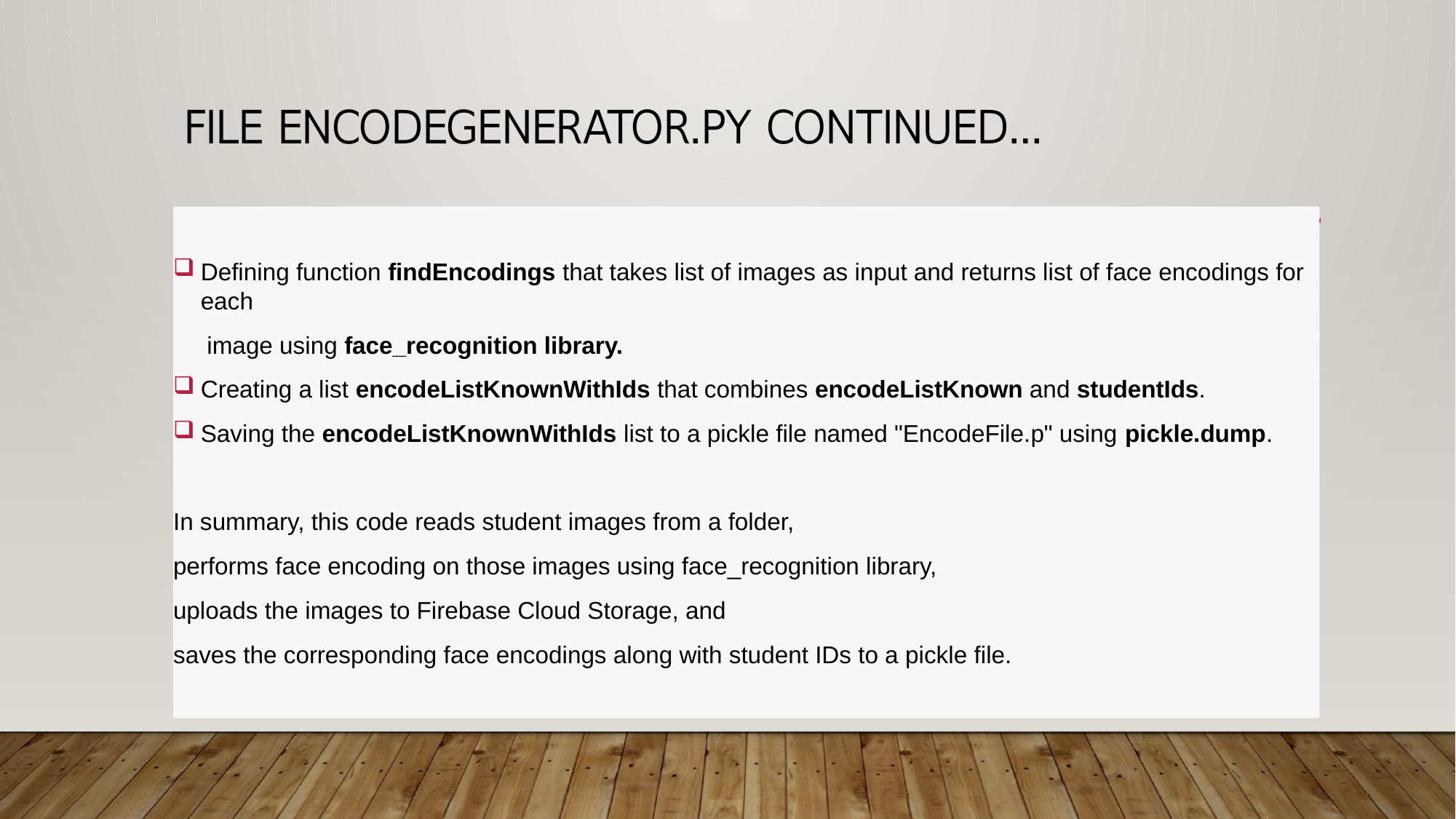

# File encodegenerator.py continued…
Defining function findEncodings that takes list of images as input and returns list of face encodings for each
     image using face_recognition library.
Creating a list encodeListKnownWithIds that combines encodeListKnown and studentIds.
Saving the encodeListKnownWithIds list to a pickle file named "EncodeFile.p" using pickle.dump.

In summary, this code reads student images from a folder,
performs face encoding on those images using face_recognition library,
uploads the images to Firebase Cloud Storage, and
saves the corresponding face encodings along with student IDs to a pickle file.